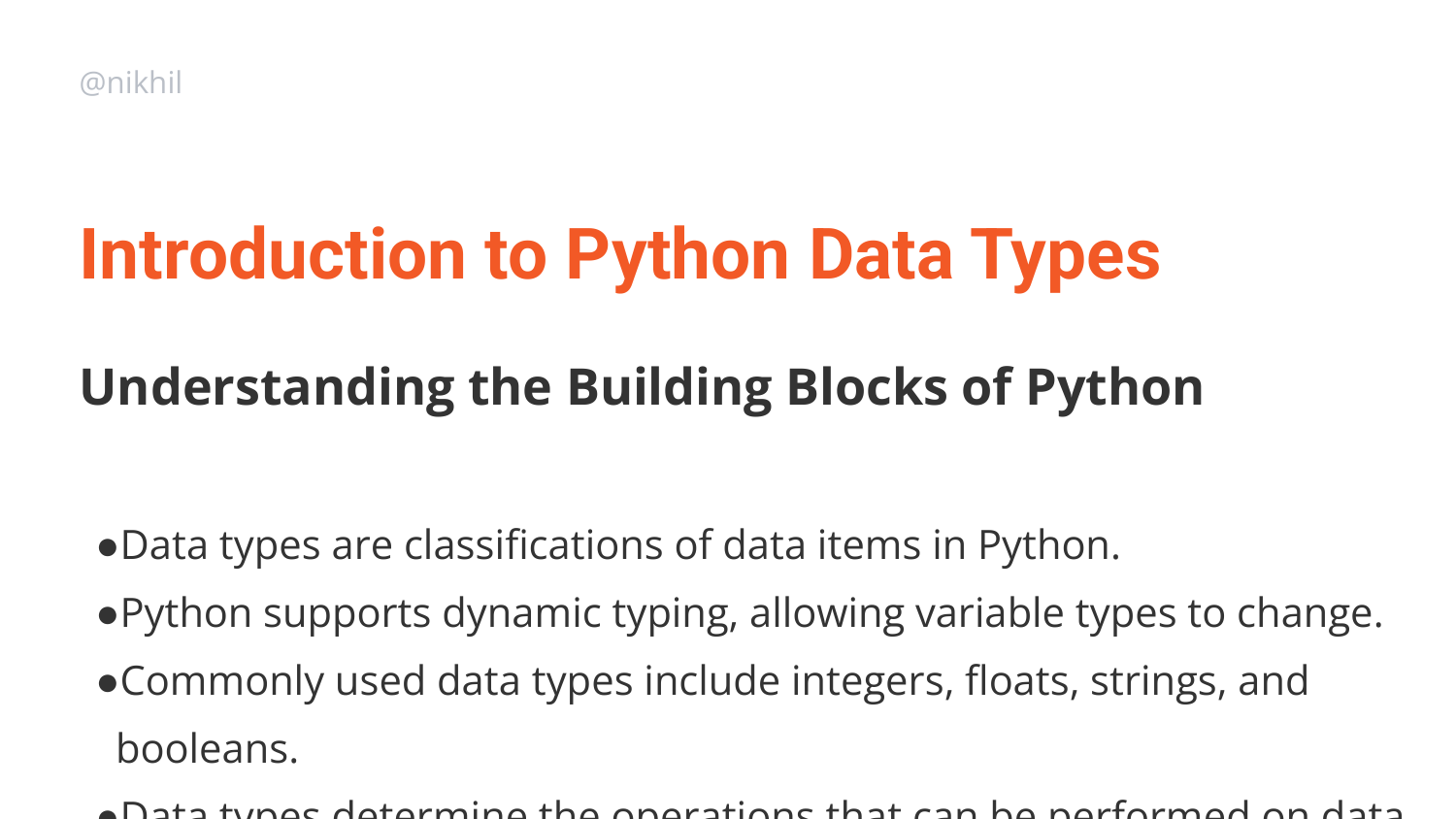

@nikhil
Introduction to Python Data Types
Understanding the Building Blocks of Python
Data types are classifications of data items in Python.
Python supports dynamic typing, allowing variable types to change.
Commonly used data types include integers, floats, strings, and booleans.
Data types determine the operations that can be performed on data.
Choosing the correct data type is crucial for efficient programming.